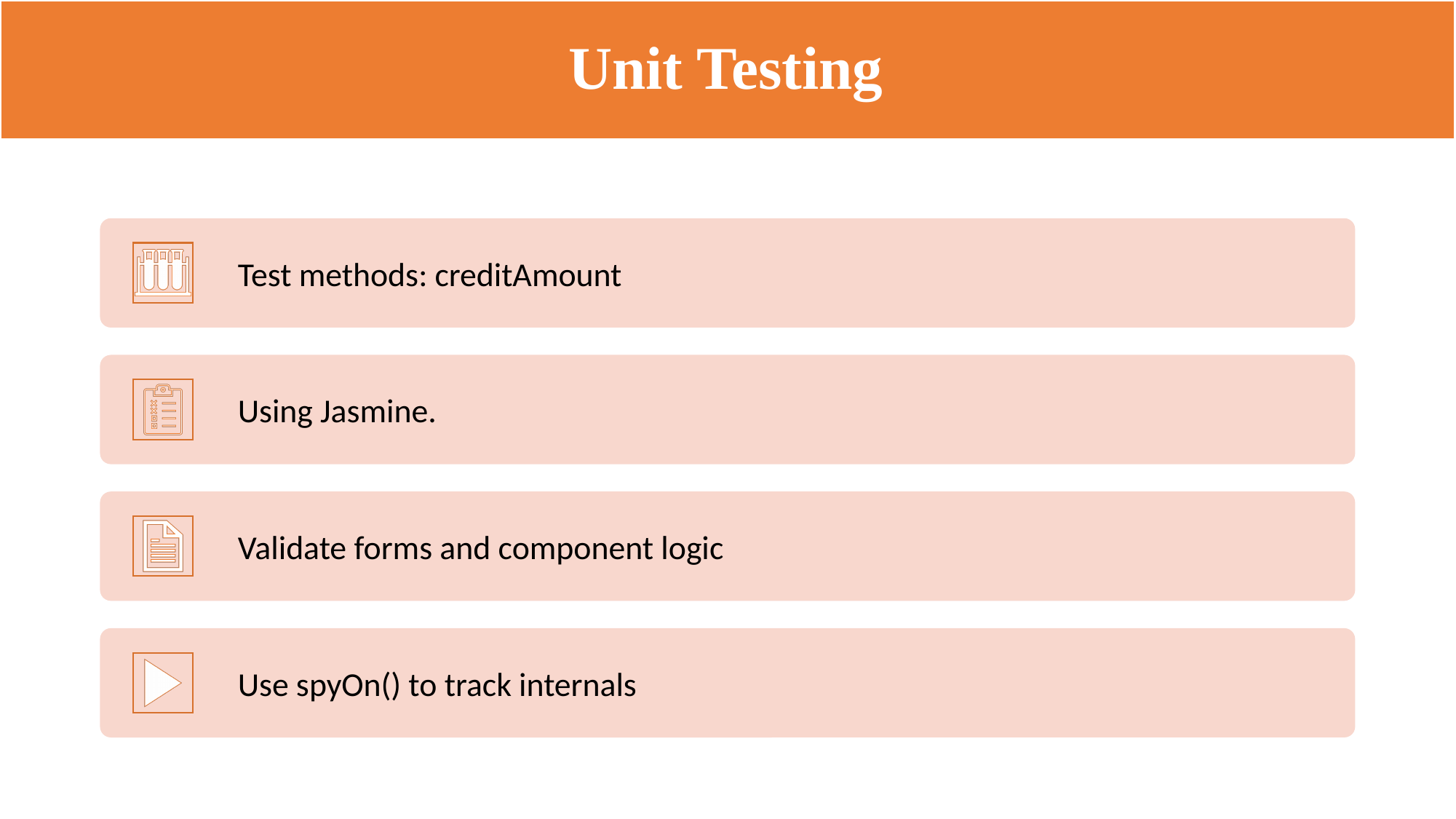

# Unit Testing
Test methods: creditAmount
Using Jasmine.
Validate forms and component logic
Use spyOn() to track internals